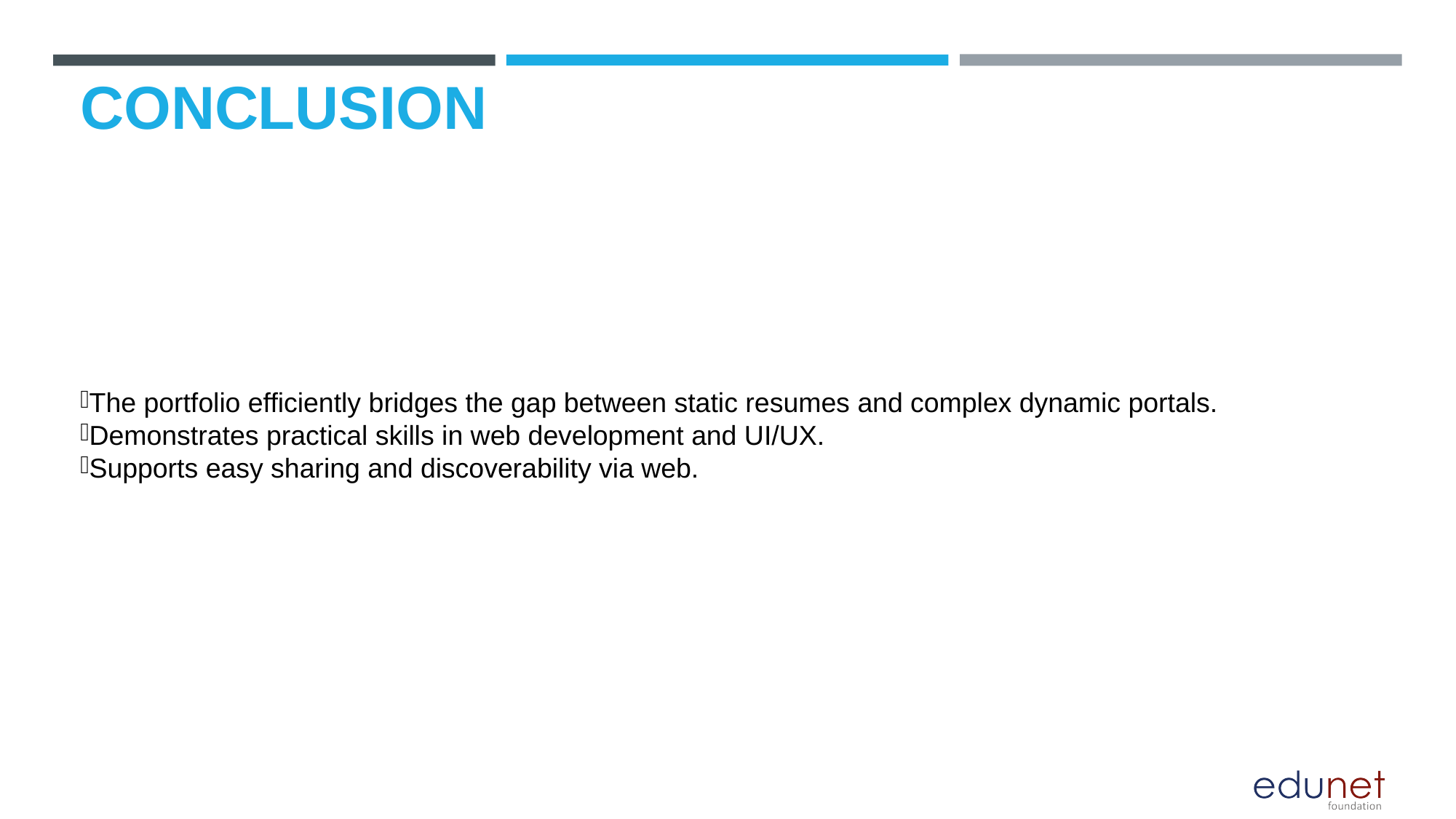

# Conclusion
The portfolio efficiently bridges the gap between static resumes and complex dynamic portals.
Demonstrates practical skills in web development and UI/UX.
Supports easy sharing and discoverability via web.